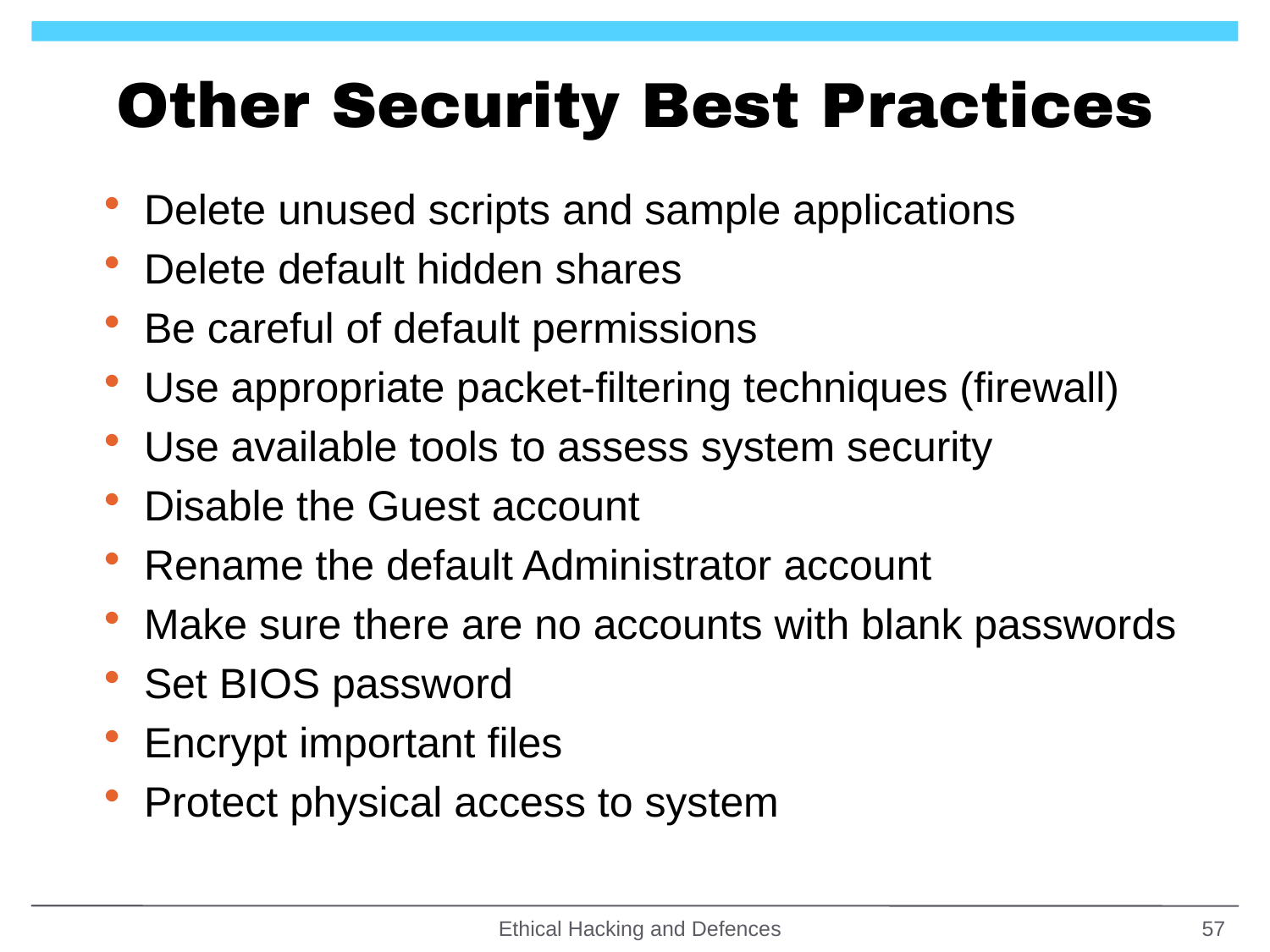

# Other Security Best Practices
Delete unused scripts and sample applications
Delete default hidden shares
Be careful of default permissions
Use appropriate packet-filtering techniques (firewall)
Use available tools to assess system security
Disable the Guest account
Rename the default Administrator account
Make sure there are no accounts with blank passwords
Set BIOS password
Encrypt important files
Protect physical access to system

Ethical Hacking and Defences
57